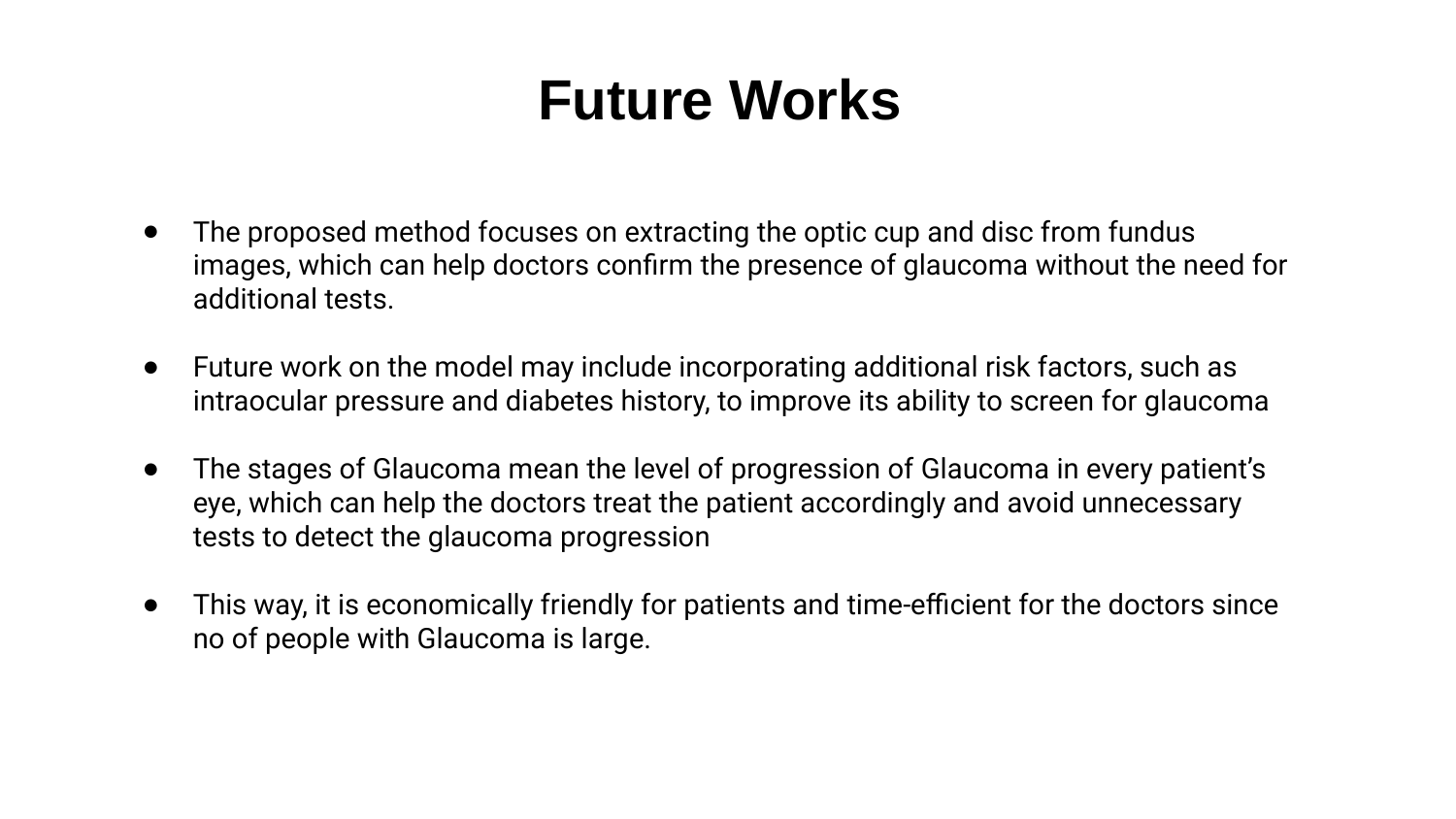

# Future Works
The proposed method focuses on extracting the optic cup and disc from fundus images, which can help doctors confirm the presence of glaucoma without the need for additional tests.

Future work on the model may include incorporating additional risk factors, such as intraocular pressure and diabetes history, to improve its ability to screen for glaucoma

The stages of Glaucoma mean the level of progression of Glaucoma in every patient’s eye, which can help the doctors treat the patient accordingly and avoid unnecessary tests to detect the glaucoma progression

This way, it is economically friendly for patients and time-efficient for the doctors since no of people with Glaucoma is large.